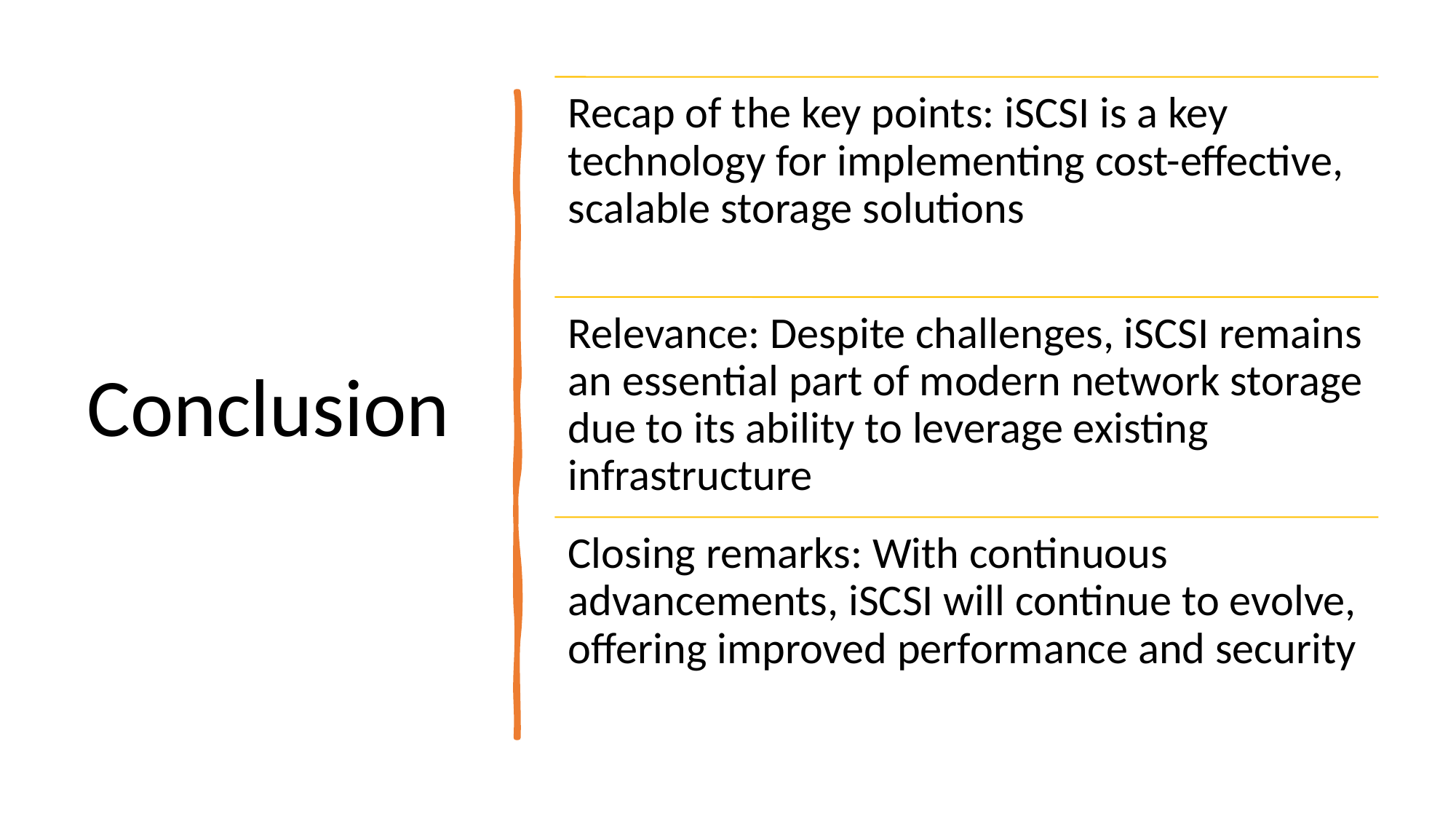

Recap of the key points: iSCSI is a key technology for implementing cost-effective, scalable storage solutions
Relevance: Despite challenges, iSCSI remains an essential part of modern network storage due to its ability to leverage existing infrastructure
Closing remarks: With continuous advancements, iSCSI will continue to evolve, offering improved performance and security
# Conclusion